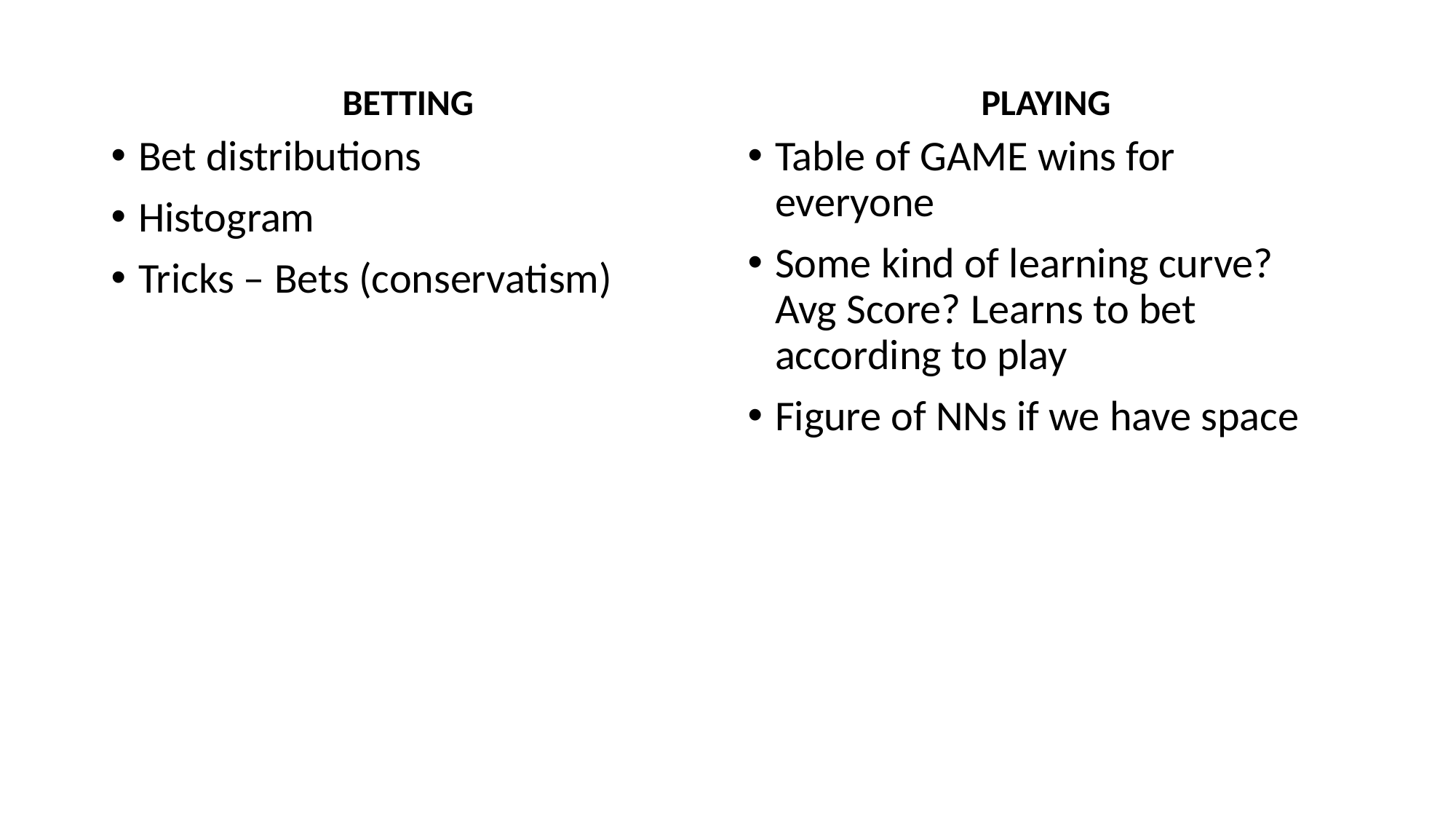

BETTING
PLAYING
Bet distributions
Histogram
Tricks – Bets (conservatism)

Table of GAME wins for everyone
Some kind of learning curve? Avg Score? Learns to bet according to play
Figure of NNs if we have space